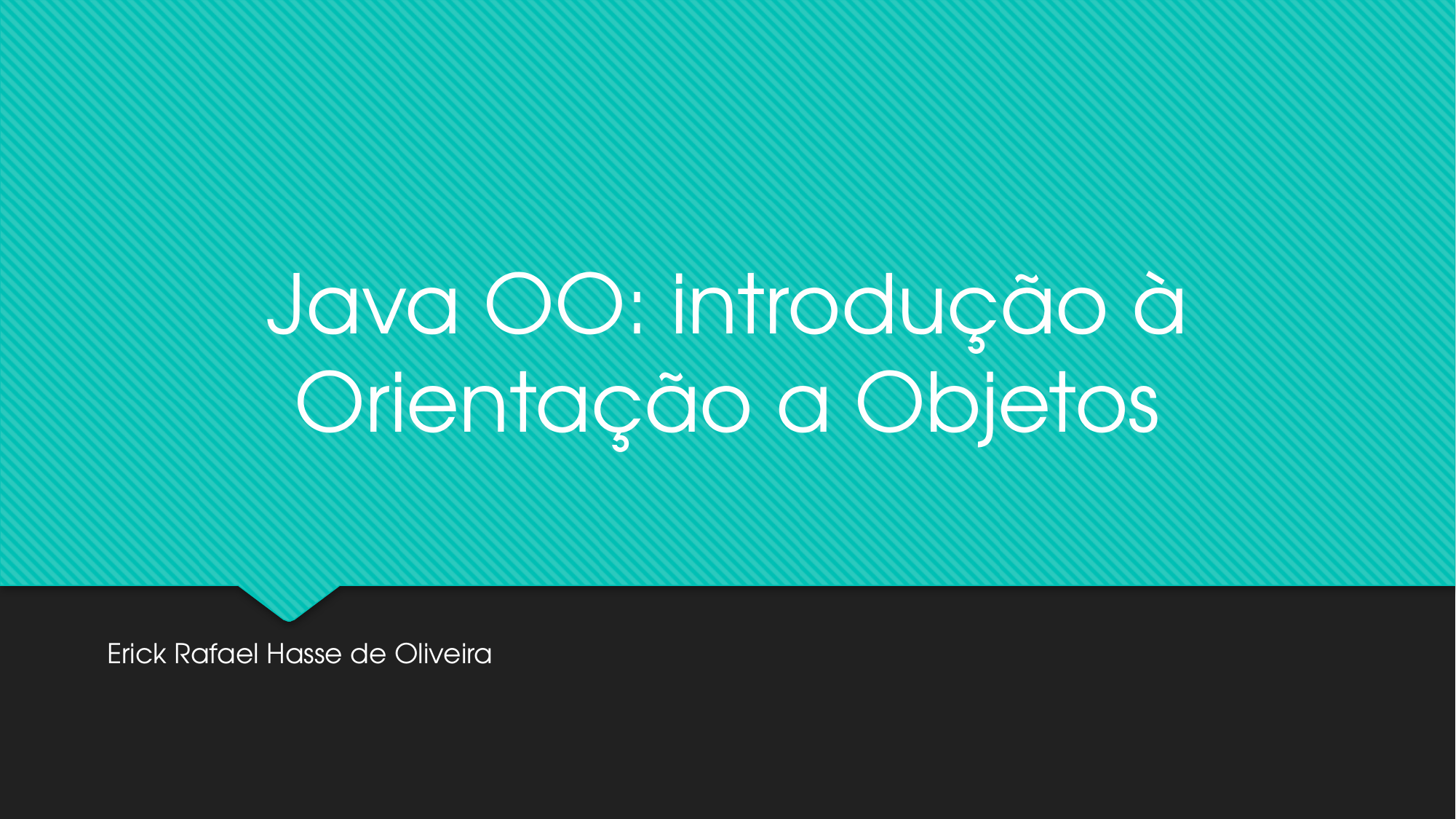

Java OO: introdução à Orientação a Objetos
Erick Rafael Hasse de Oliveira